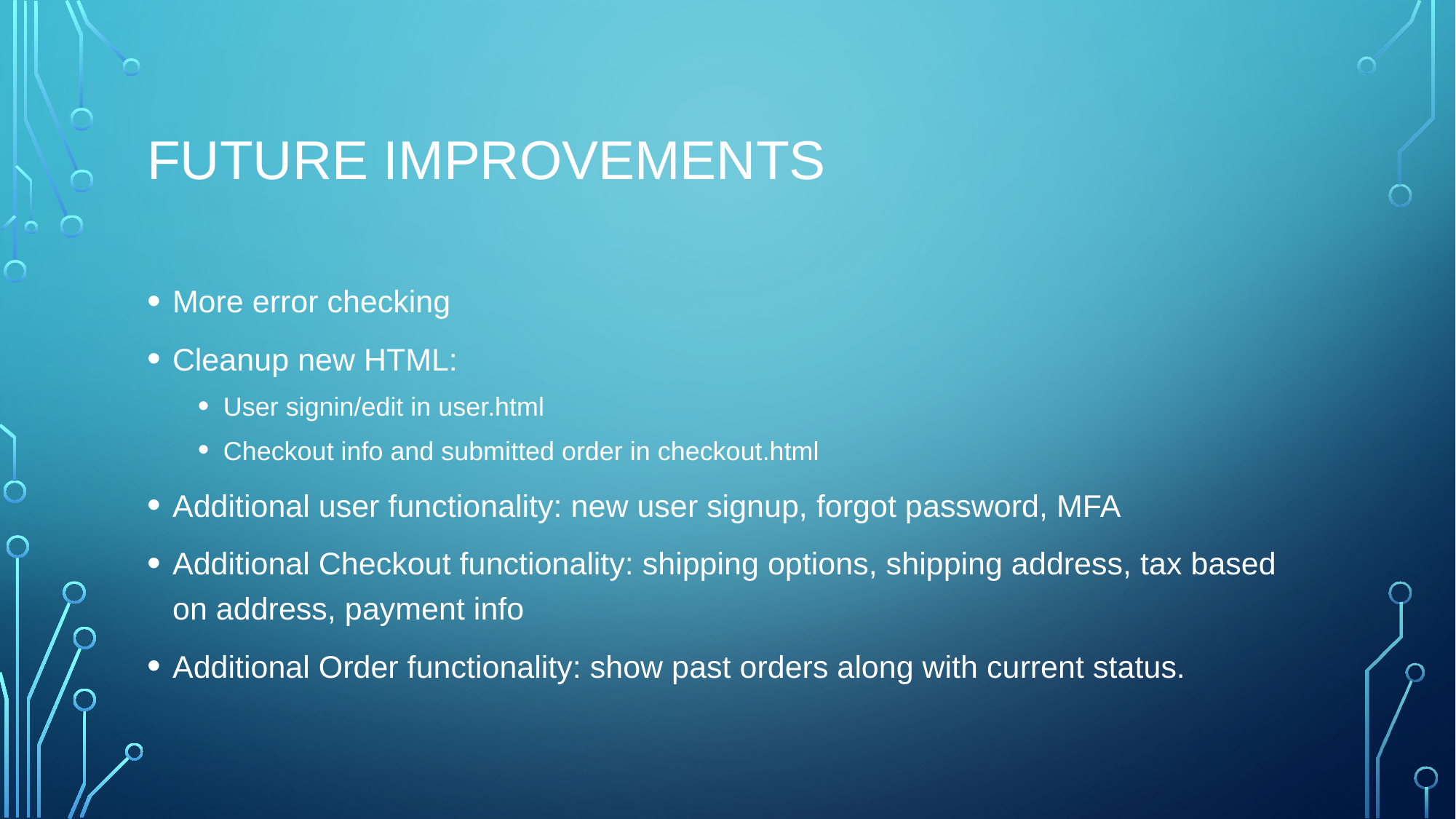

# Future Improvements
More error checking
Cleanup new HTML:
User signin/edit in user.html
Checkout info and submitted order in checkout.html
Additional user functionality: new user signup, forgot password, MFA
Additional Checkout functionality: shipping options, shipping address, tax based on address, payment info
Additional Order functionality: show past orders along with current status.